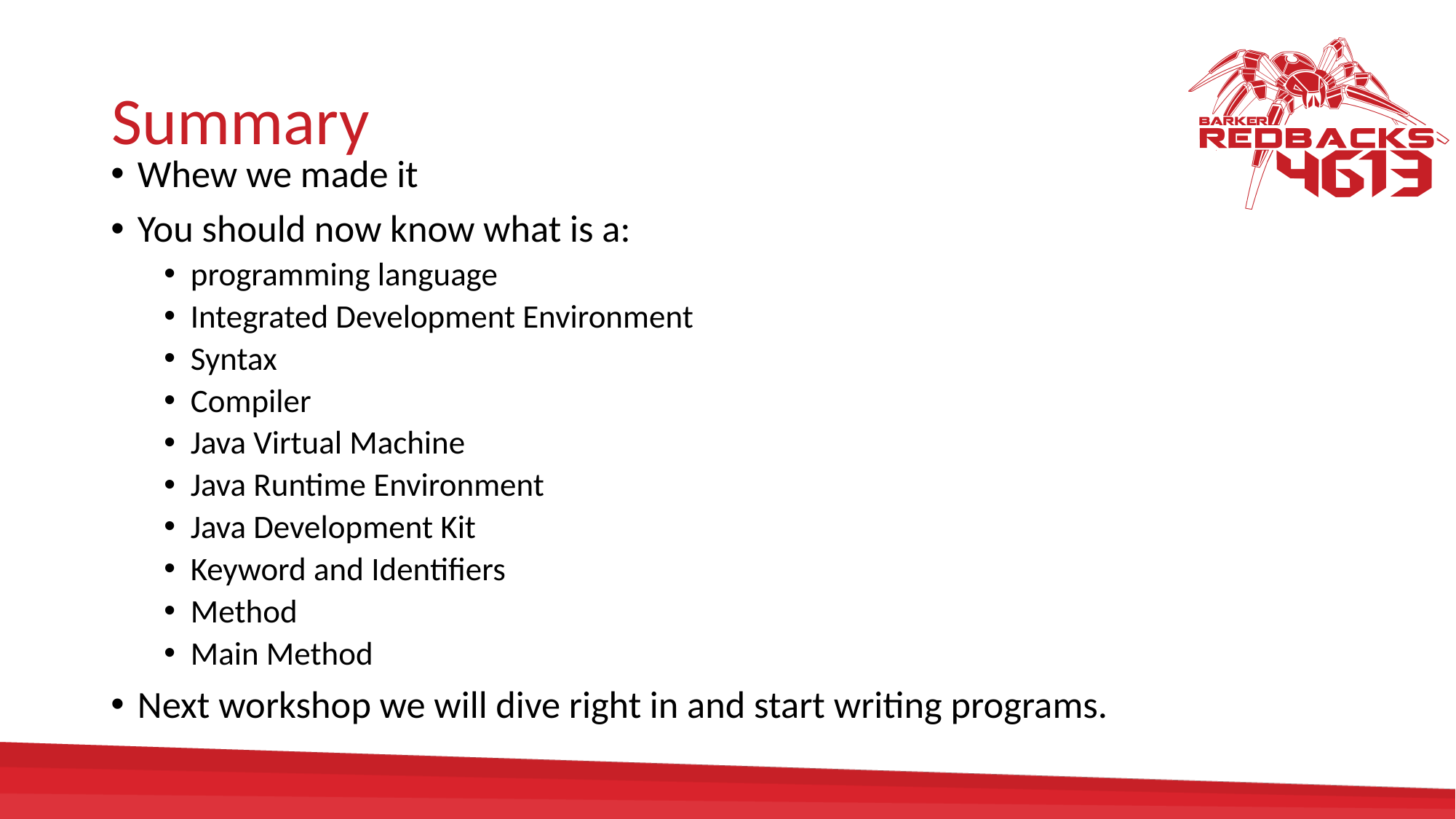

# Summary
Whew we made it
You should now know what is a:
programming language
Integrated Development Environment
Syntax
Compiler
Java Virtual Machine
Java Runtime Environment
Java Development Kit
Keyword and Identifiers
Method
Main Method
Next workshop we will dive right in and start writing programs.